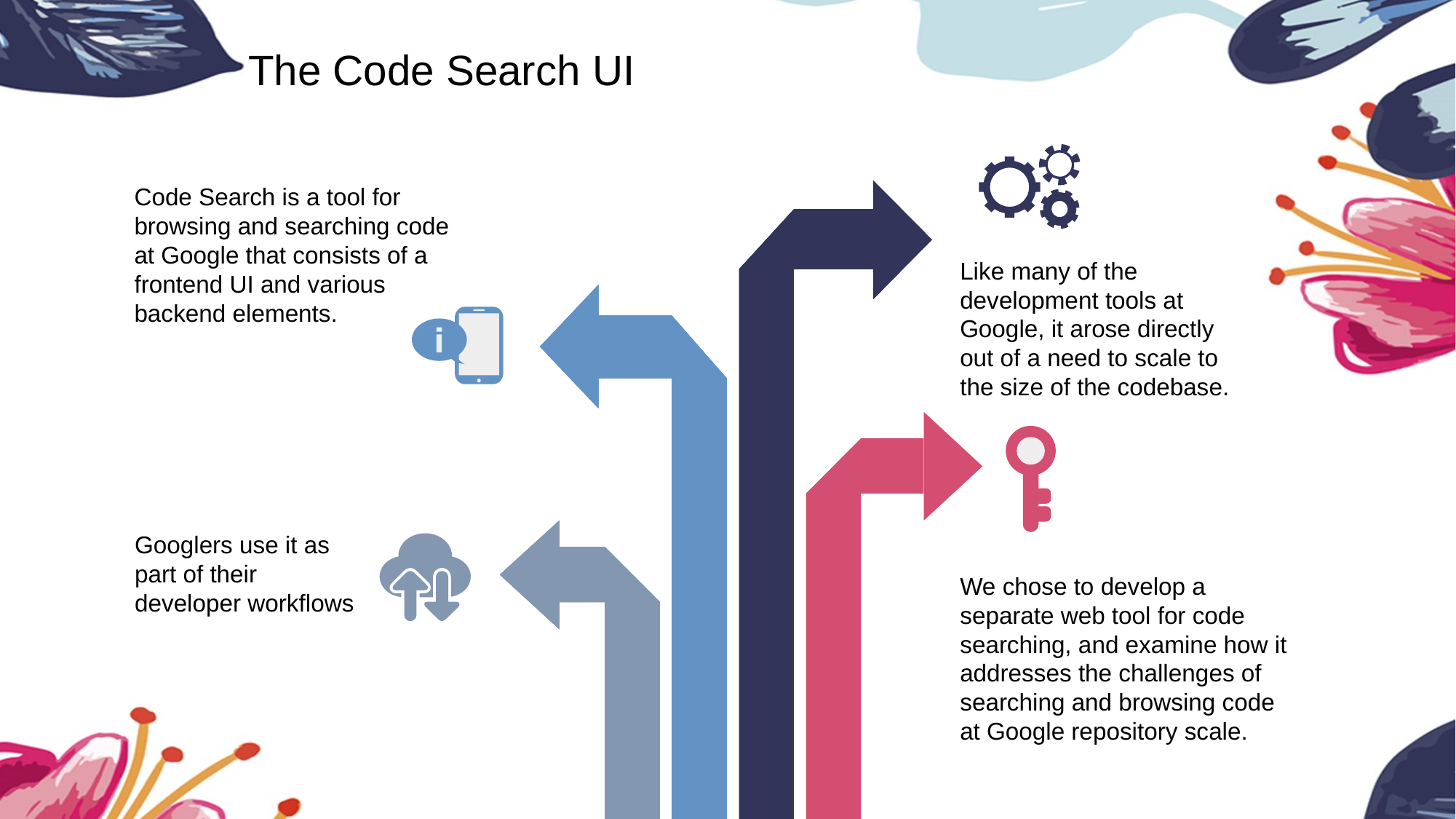

The Code Search UI

Code Search is a tool for browsing and searching code at Google that consists of a frontend UI and various backend elements.

Like many of the development tools at Google, it arose directly out of a need to scale to the size of the codebase.

Googlers use it as part of their developer workflows

We chose to develop a separate web tool for code searching, and examine how it addresses the challenges of searching and browsing code at Google repository scale.